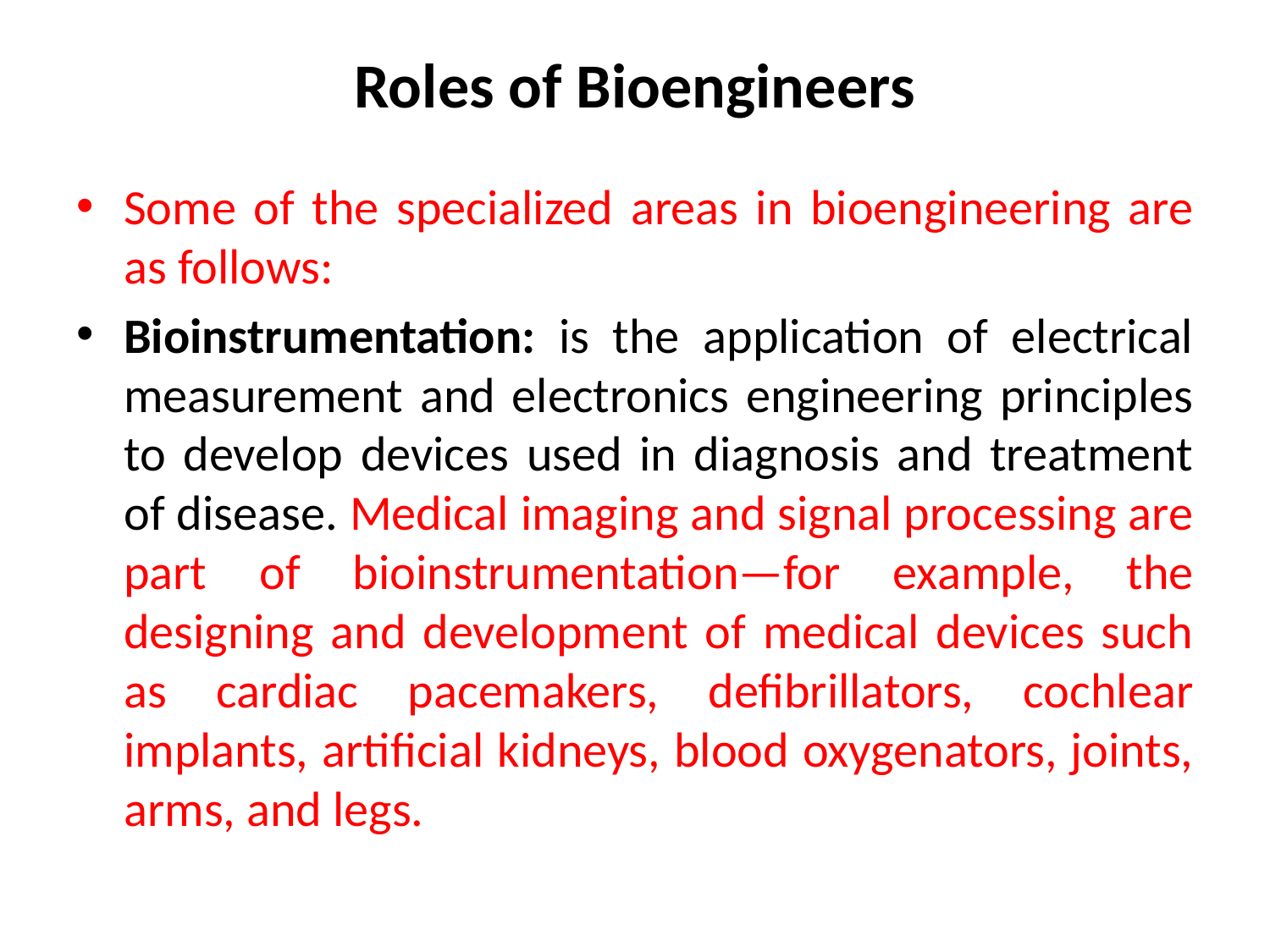

# Roles of Bioengineers
Some of the specialized areas in bioengineering are as follows:
Bioinstrumentation: is the application of electrical measurement and electronics engineering principles to develop devices used in diagnosis and treatment of disease. Medical imaging and signal processing are part of bioinstrumentation—for example, the designing and development of medical devices such as cardiac pacemakers, defibrillators, cochlear implants, artificial kidneys, blood oxygenators, joints, arms, and legs.